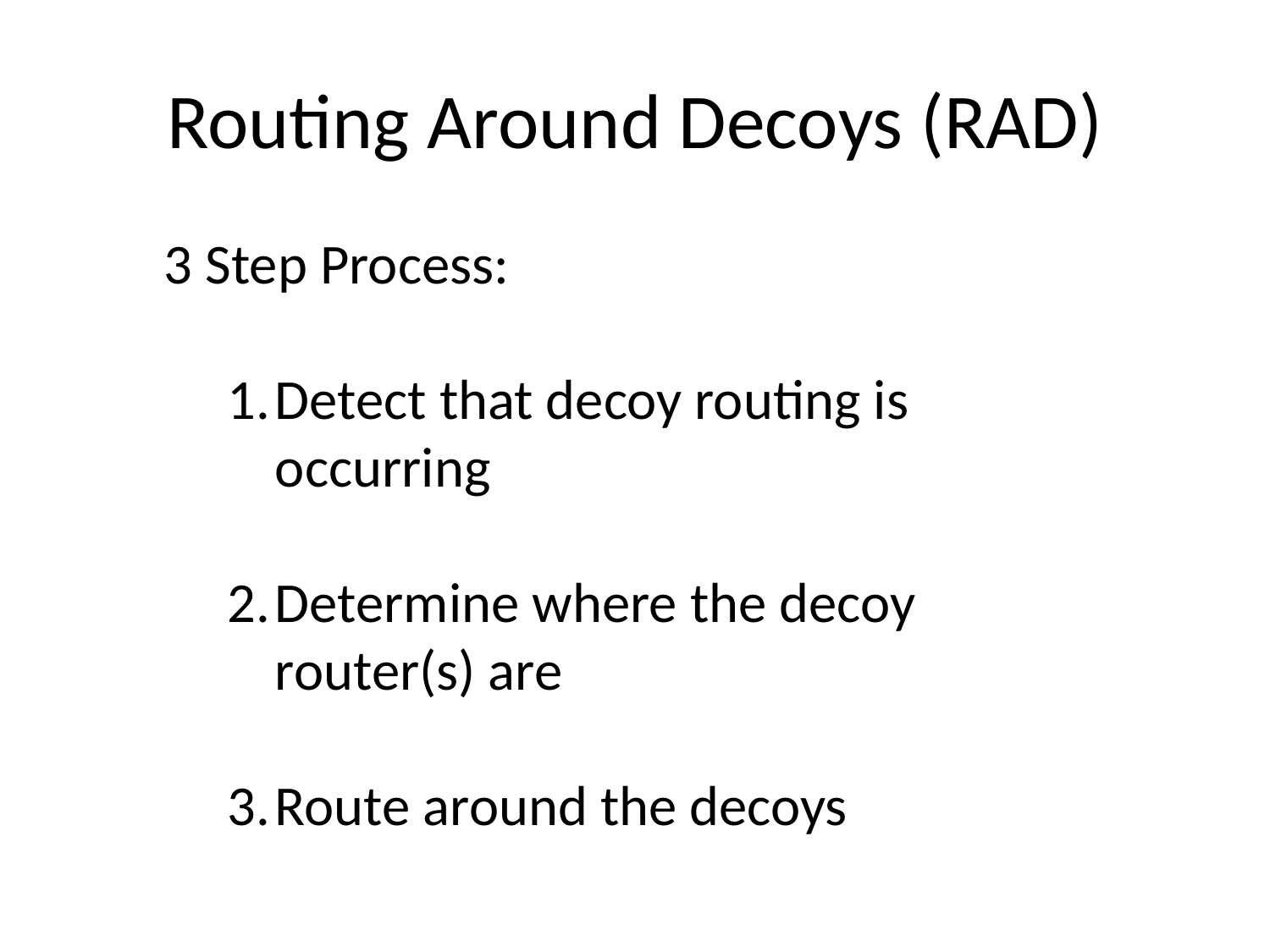

# Routing Around Decoys (RAD)
3 Step Process:

Detect that decoy routing is occurring

Determine where the decoy router(s) are

Route around the decoys